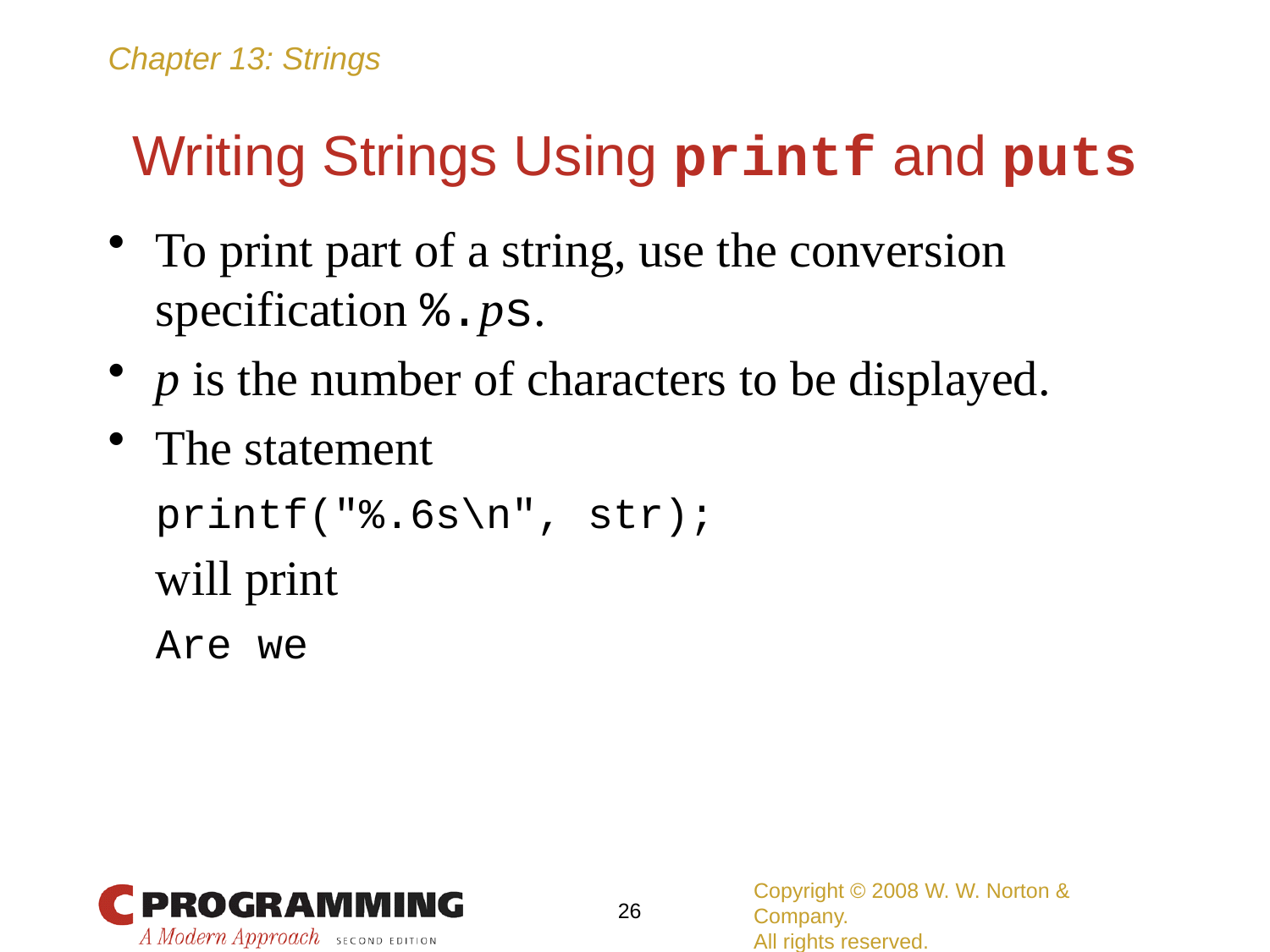

# Writing Strings Using printf and puts
To print part of a string, use the conversion specification %.ps.
p is the number of characters to be displayed.
The statement
	printf("%.6s\n", str);
	will print
	Are we
Copyright © 2008 W. W. Norton & Company.
All rights reserved.
26